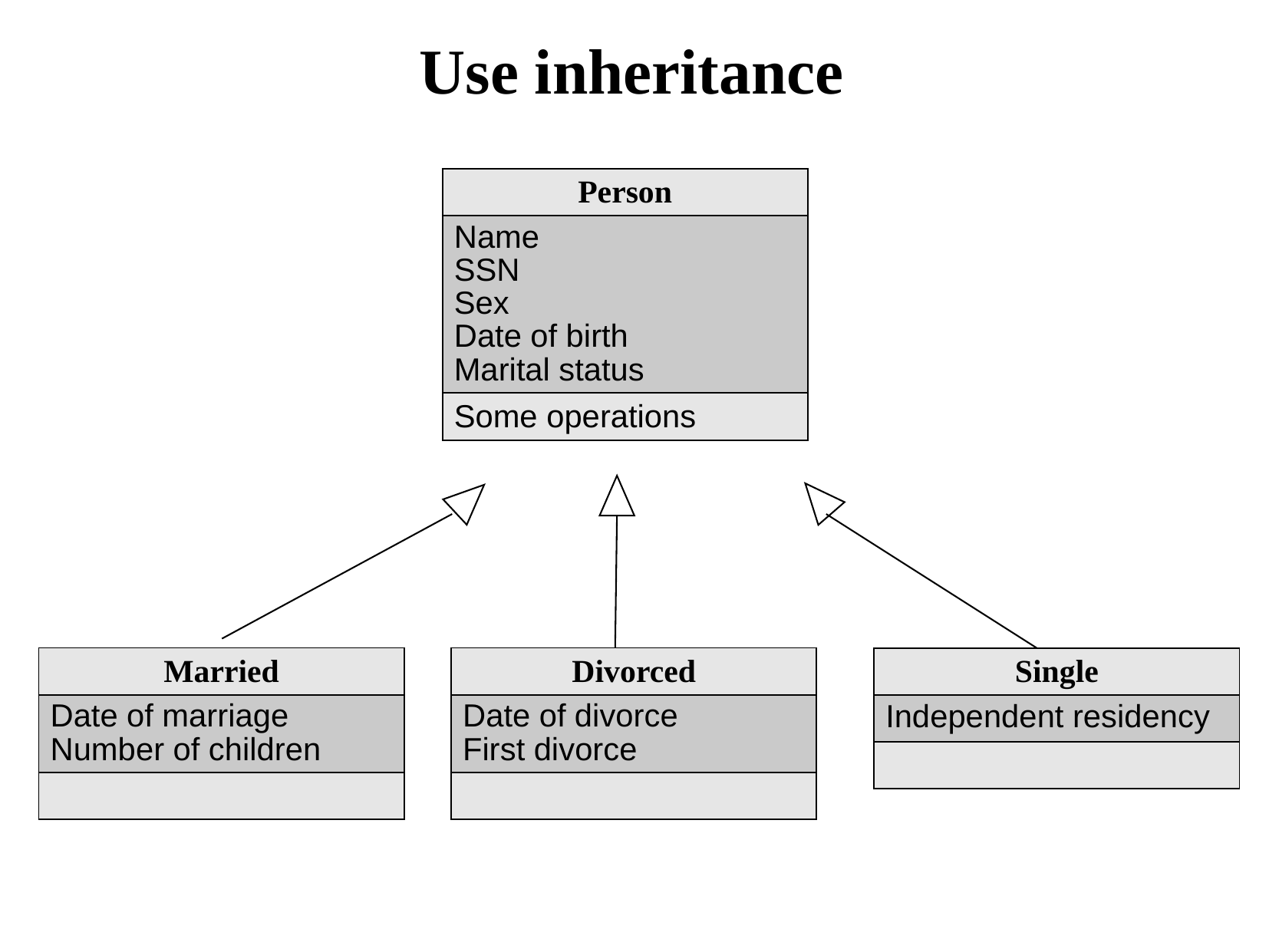

# Use inheritance
| Person |
| --- |
| Name SSN Sex Date of birth Marital status |
| Some operations |

| Married |
| --- |
| Date of marriage Number of children |
|  |
| Divorced |
| --- |
| Date of divorce First divorce |
|  |
| Single |
| --- |
| Independent residency |
|  |